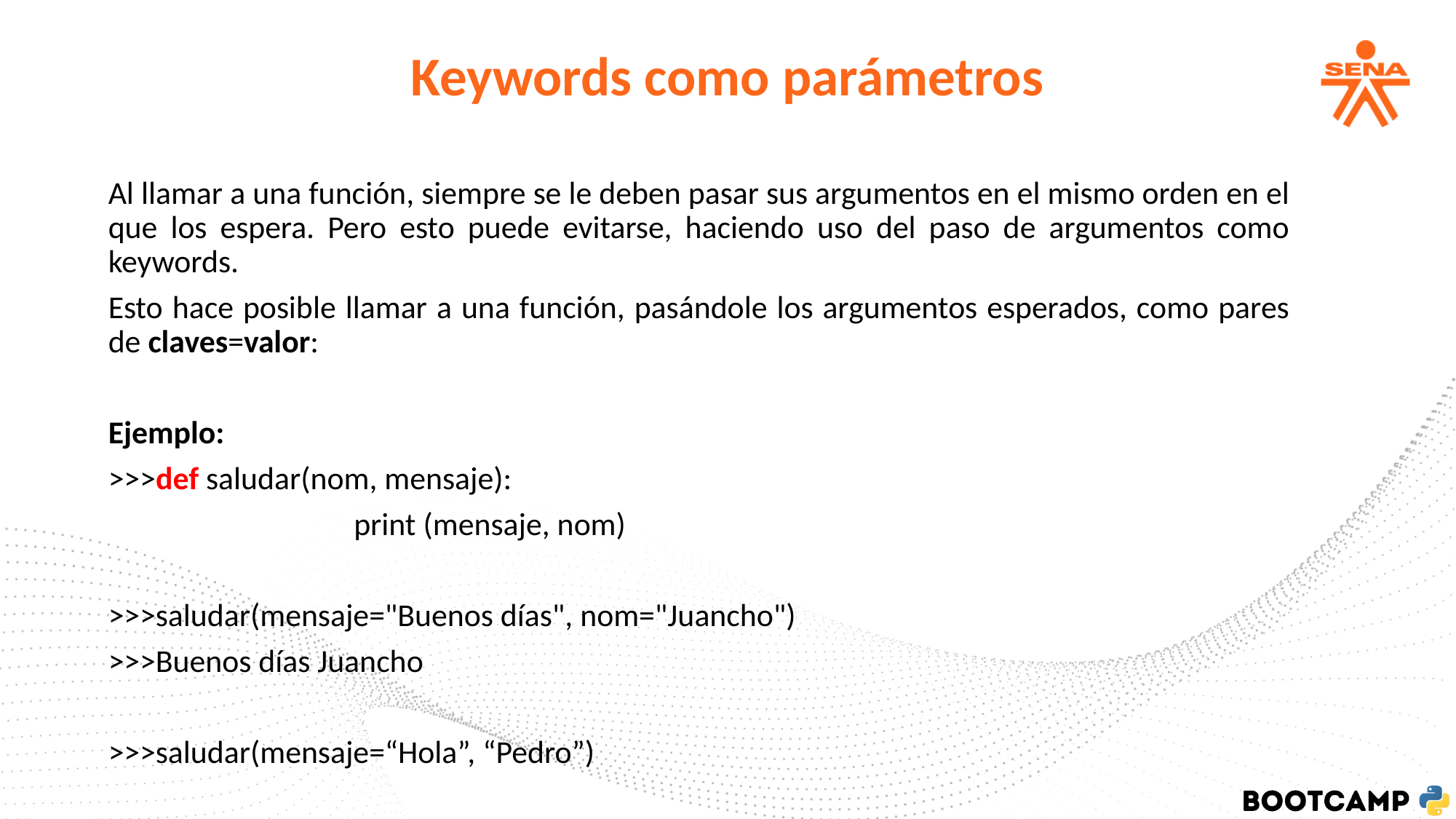

Keywords como parámetros
Al llamar a una función, siempre se le deben pasar sus argumentos en el mismo orden en el que los espera. Pero esto puede evitarse, haciendo uso del paso de argumentos como keywords.
Esto hace posible llamar a una función, pasándole los argumentos esperados, como pares de claves=valor:

Ejemplo:
>>>def saludar(nom, mensaje):
			print (mensaje, nom)

>>>saludar(mensaje="Buenos días", nom="Juancho")
>>>Buenos días Juancho

>>>saludar(mensaje=“Hola”, “Pedro”)